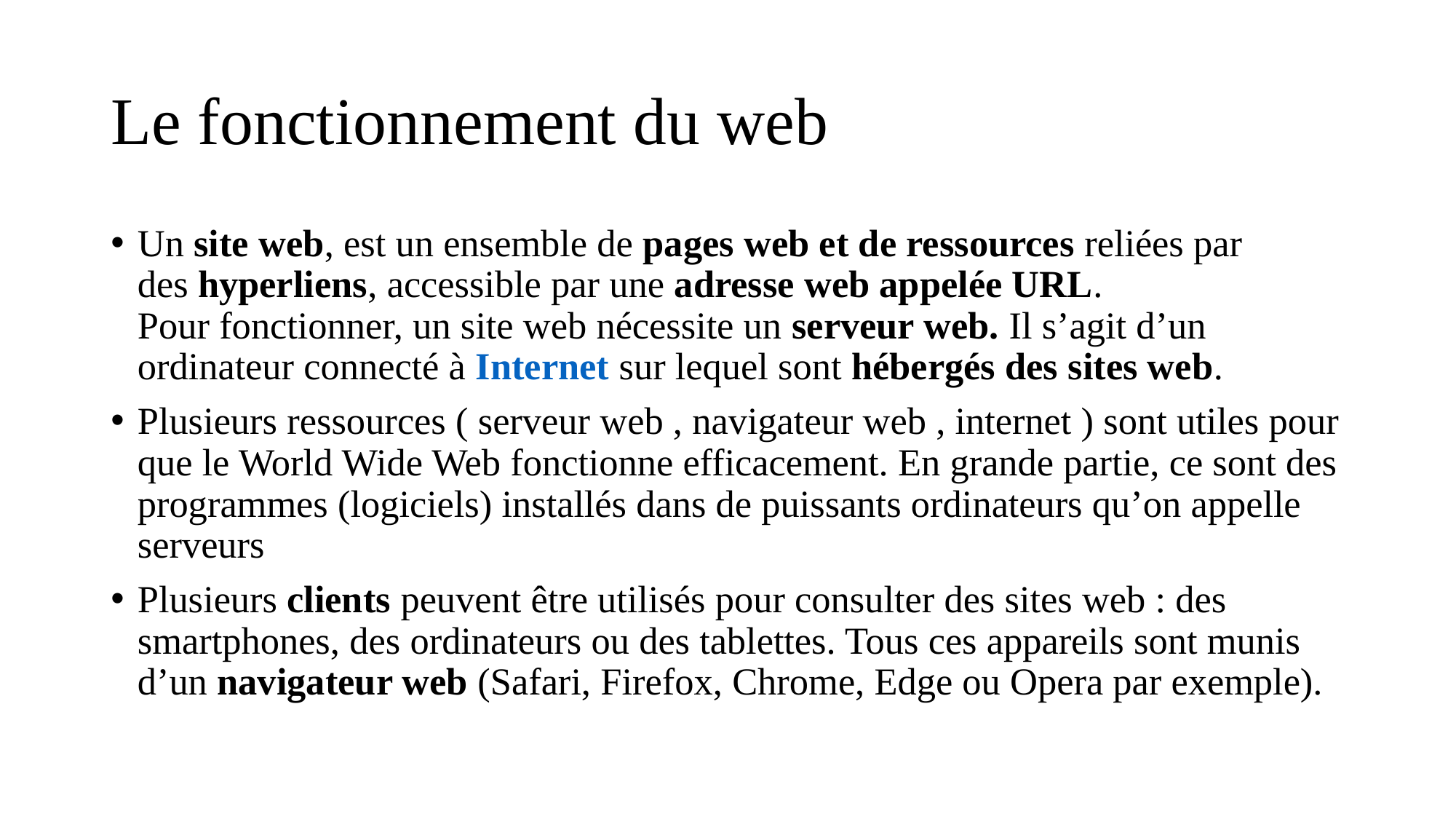

# Le fonctionnement du web
Un site web, est un ensemble de pages web et de ressources reliées par des hyperliens, accessible par une adresse web appelée URL.
Pour fonctionner, un site web nécessite un serveur web. Il s’agit d’un ordinateur connecté à Internet sur lequel sont hébergés des sites web.
Plusieurs ressources ( serveur web , navigateur web , internet ) sont utiles pour que le World Wide Web fonctionne efficacement. En grande partie, ce sont des programmes (logiciels) installés dans de puissants ordinateurs qu’on appelle serveurs
Plusieurs clients peuvent être utilisés pour consulter des sites web : des smartphones, des ordinateurs ou des tablettes. Tous ces appareils sont munis d’un navigateur web (Safari, Firefox, Chrome, Edge ou Opera par exemple).